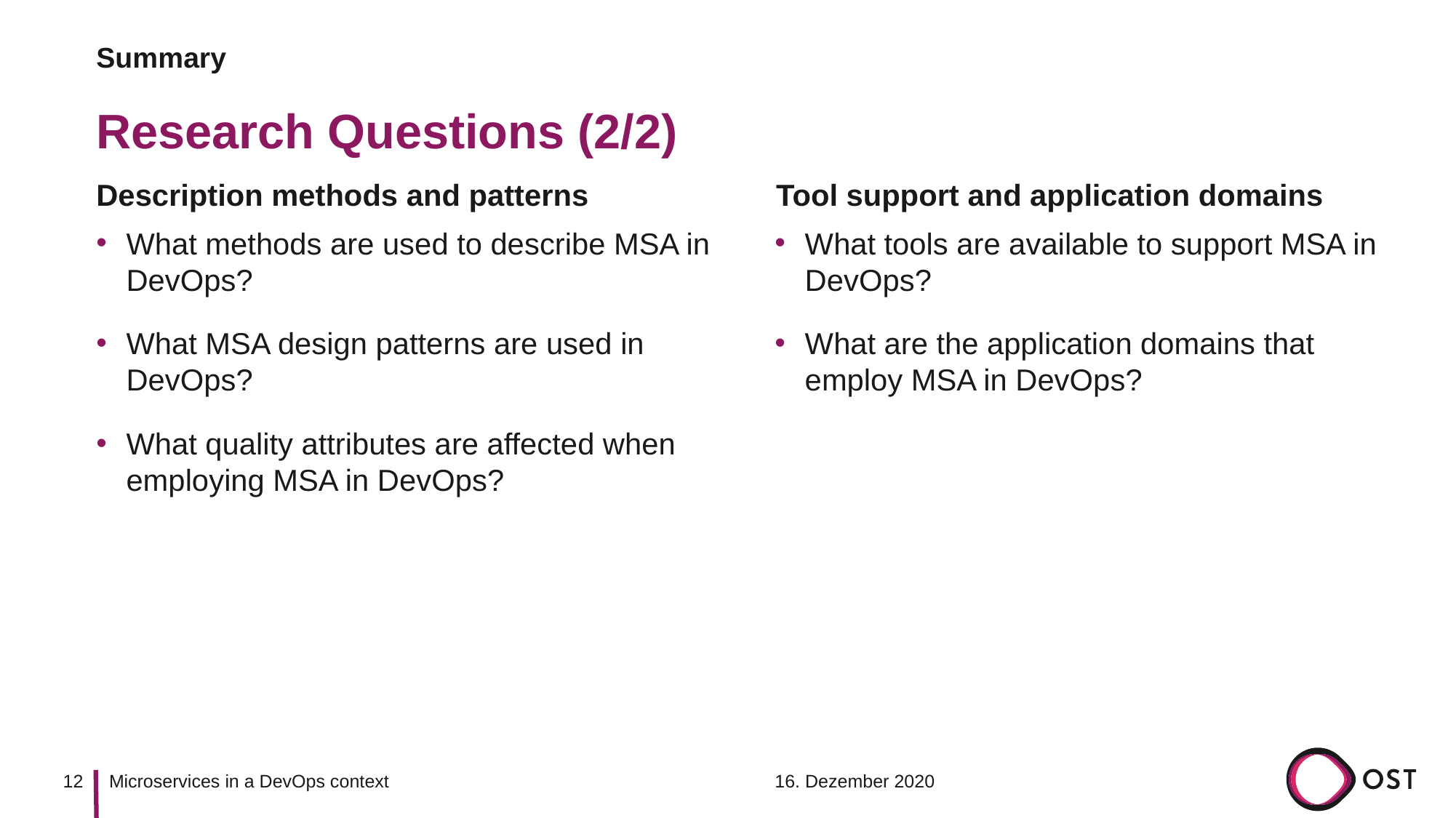

Summary
# Research Questions (2/2)
Description methods and patterns
Tool support and application domains
What methods are used to describe MSA in DevOps?
What MSA design patterns are used in DevOps?
What quality attributes are affected when employing MSA in DevOps?
What tools are available to support MSA in DevOps?
What are the application domains that employ MSA in DevOps?
12
16. Dezember 2020
Microservices in a DevOps context